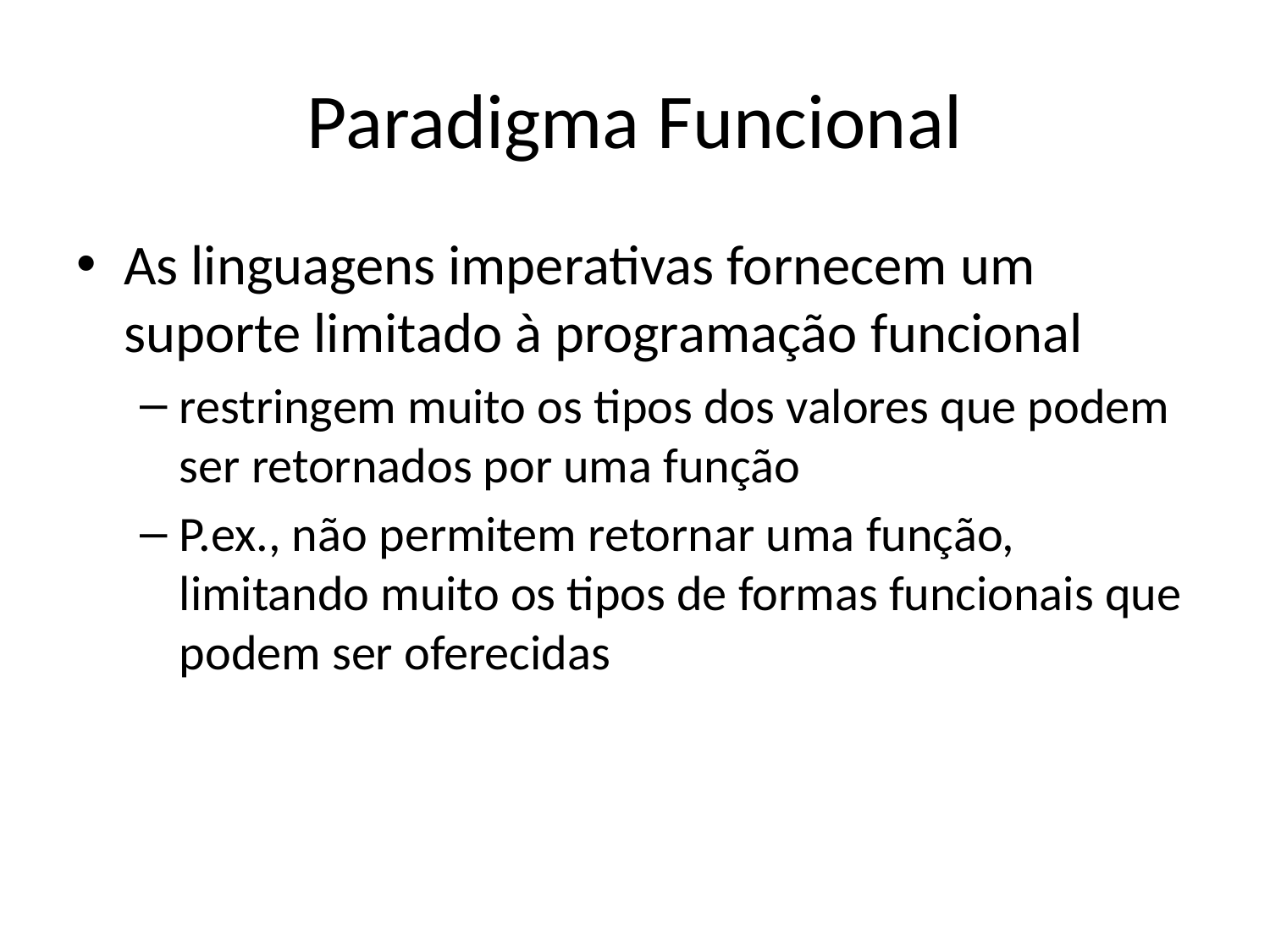

# Paradigma Funcional
As linguagens imperativas fornecem um suporte limitado à programação funcional
restringem muito os tipos dos valores que podem ser retornados por uma função
P.ex., não permitem retornar uma função, limitando muito os tipos de formas funcionais que podem ser oferecidas